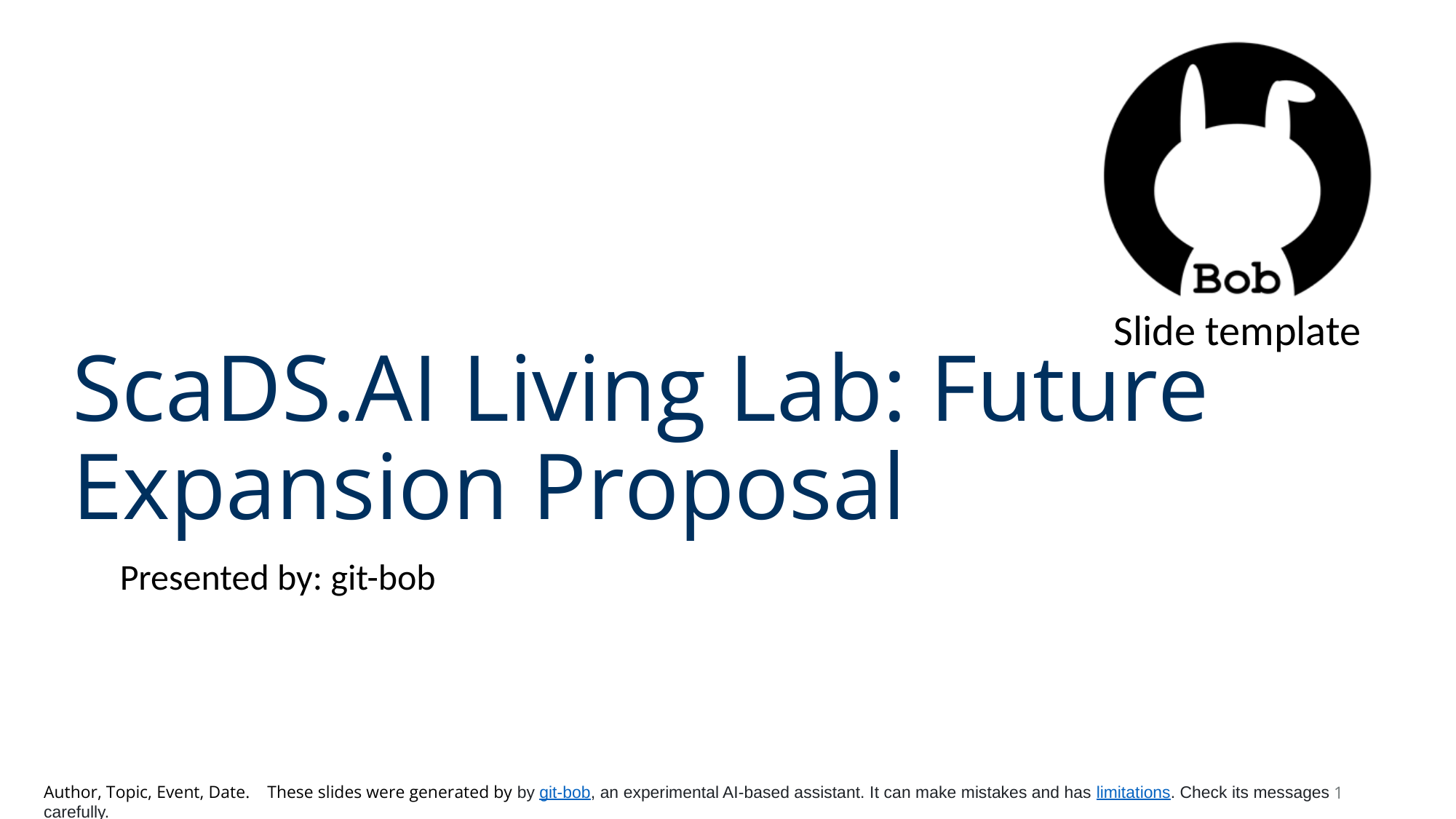

# ScaDS.AI Living Lab: Future Expansion Proposal
Presented by: git-bob